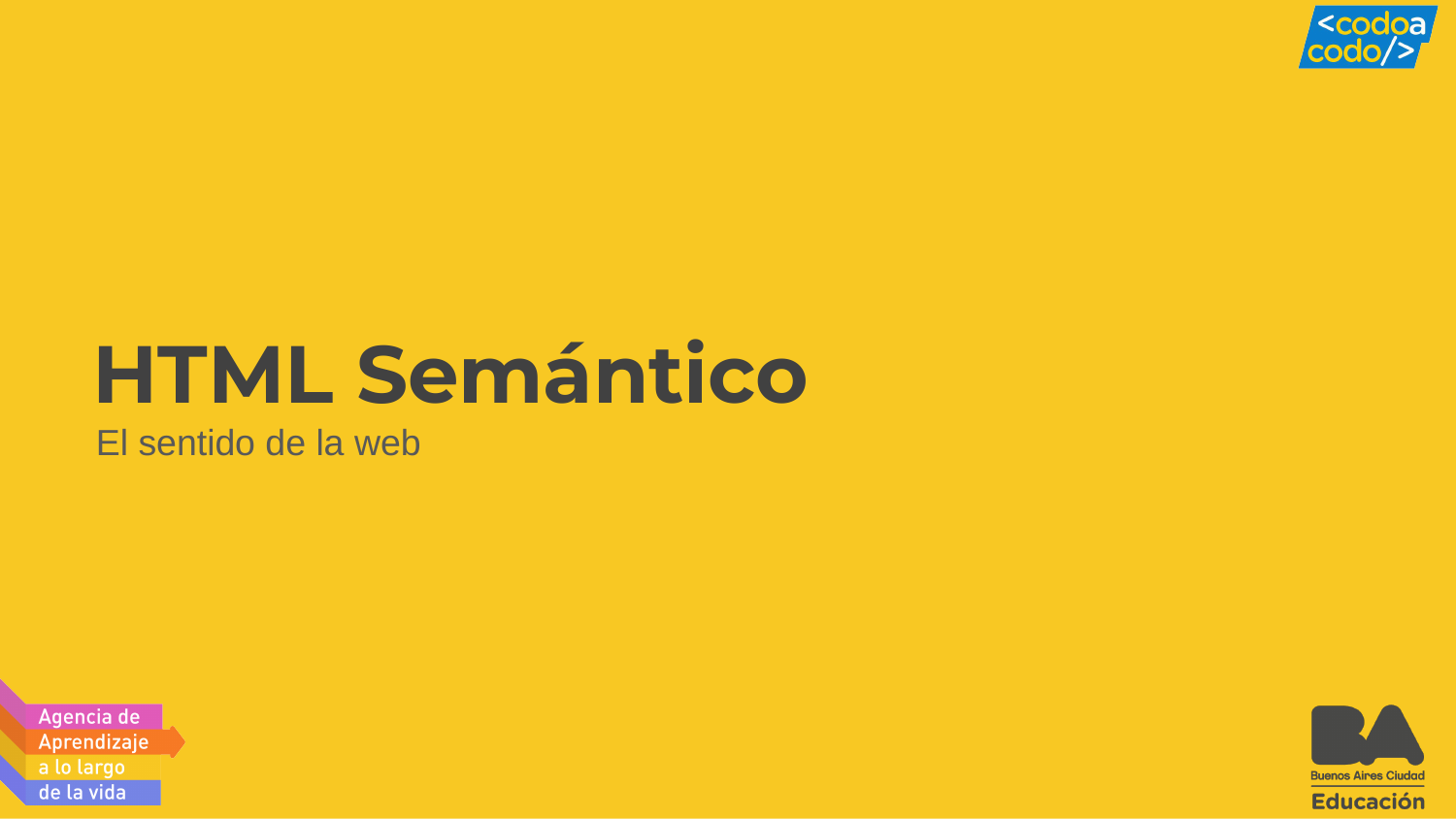

# HTML Semántico
El sentido de la web